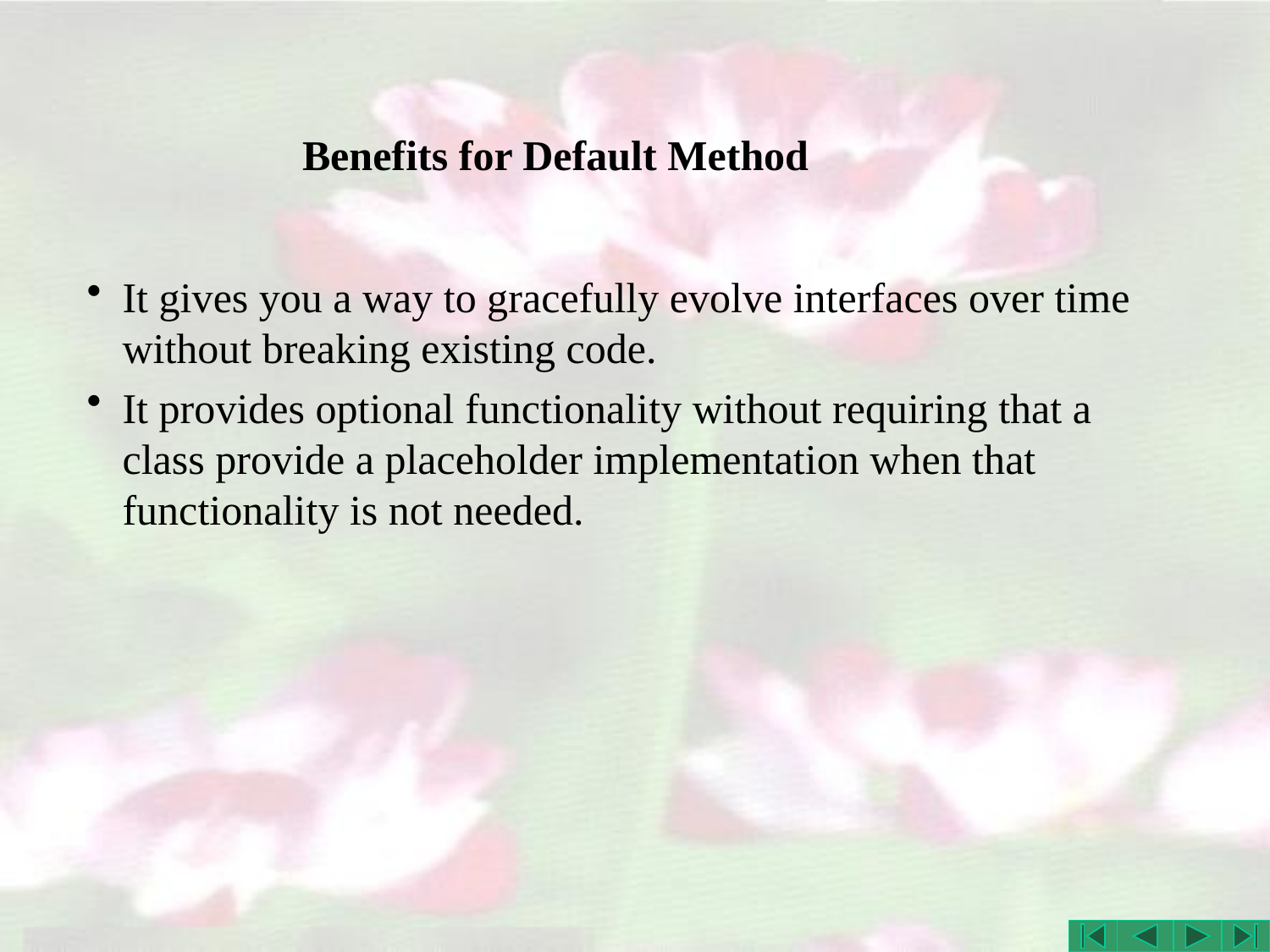

# Benefits for Default Method
It gives you a way to gracefully evolve interfaces over time without breaking existing code.
It provides optional functionality without requiring that a class provide a placeholder implementation when that functionality is not needed.